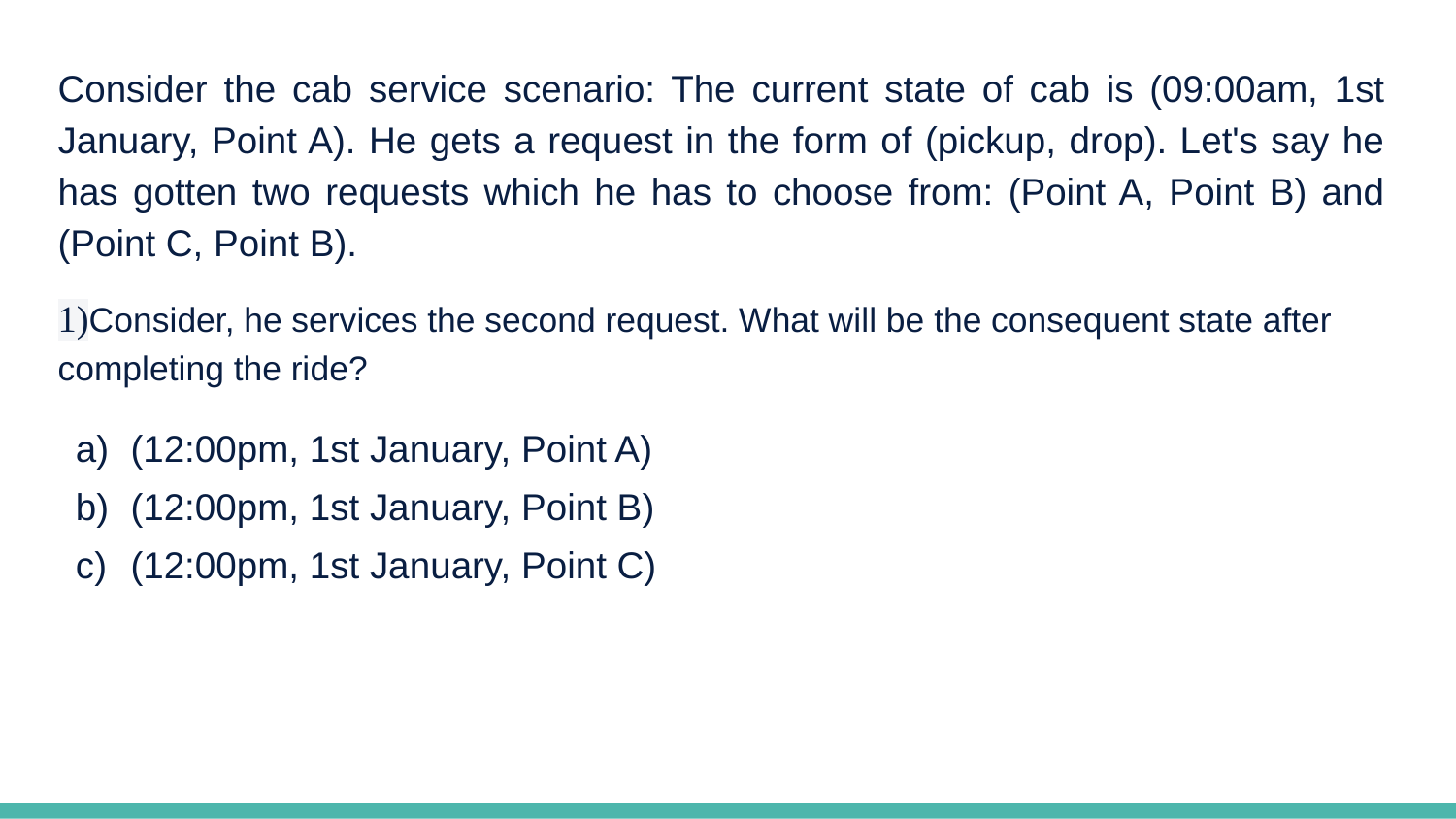

Consider the cab service scenario: The current state of cab is (09:00am, 1st January, Point A). He gets a request in the form of (pickup, drop). Let's say he has gotten two requests which he has to choose from: (Point A, Point B) and (Point C, Point B).
1)Consider, he services the second request. What will be the consequent state after completing the ride?
(12:00pm, 1st January, Point A)
(12:00pm, 1st January, Point B)
(12:00pm, 1st January, Point C)